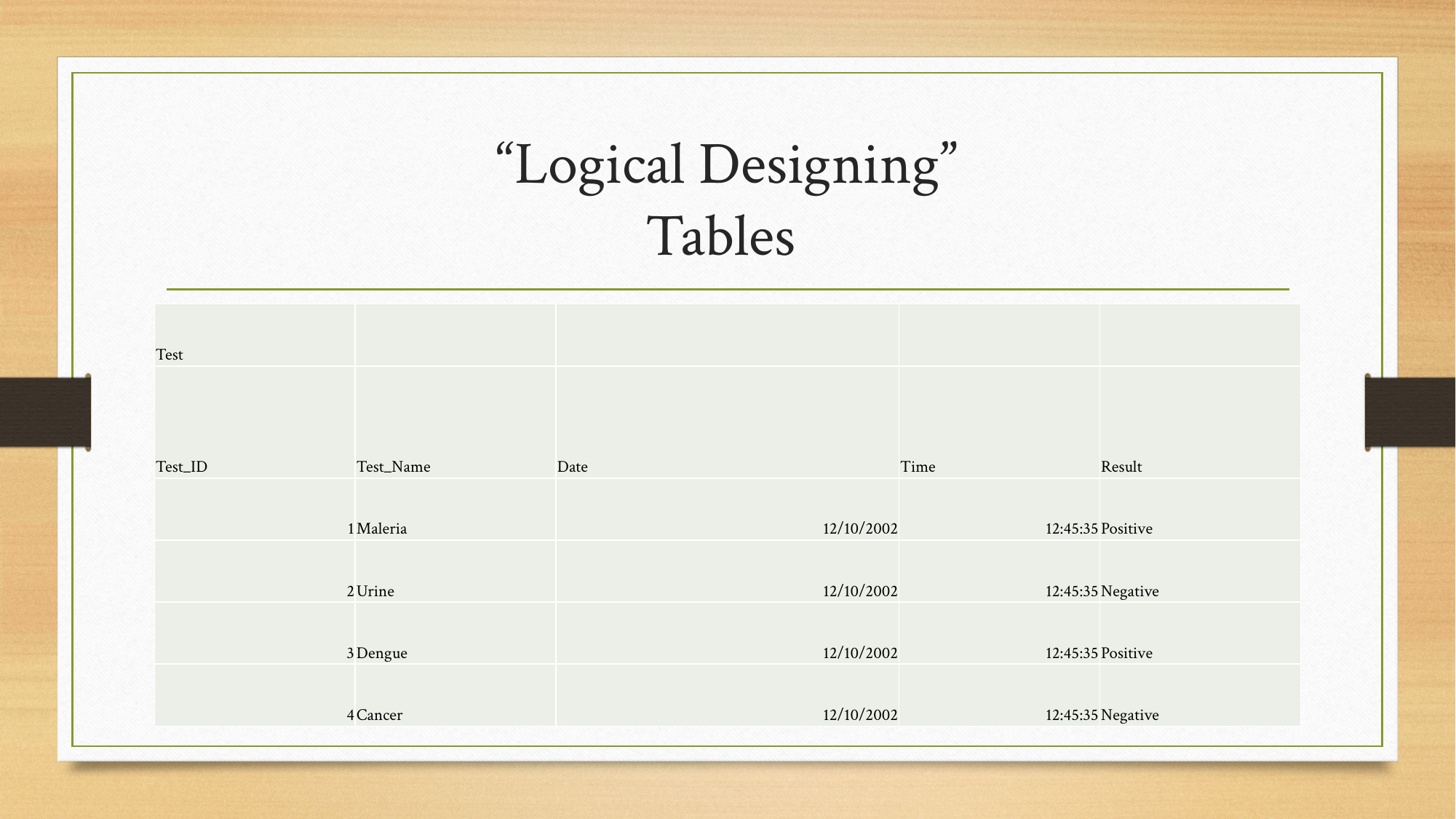

# “Logical Designing” Tables
| Test |  |  |  |  |
| --- | --- | --- | --- | --- |
| Test\_ID | Test\_Name | Date | Time | Result |
| 1 | Maleria | 12/10/2002 | 12:45:35 | Positive |
| 2 | Urine | 12/10/2002 | 12:45:35 | Negative |
| 3 | Dengue | 12/10/2002 | 12:45:35 | Positive |
| 4 | Cancer | 12/10/2002 | 12:45:35 | Negative |